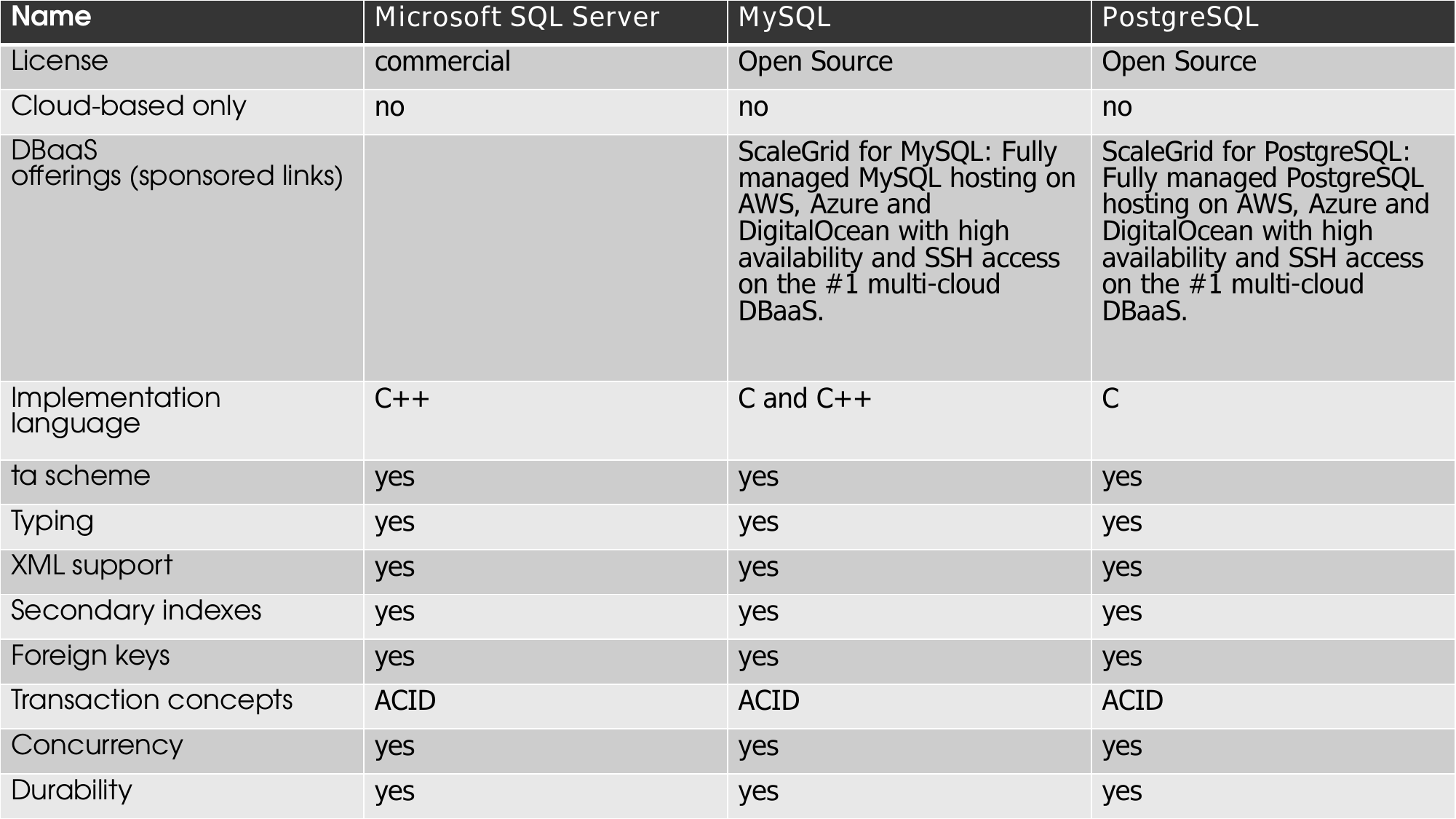

| Name | Microsoft SQL Server | MySQL | PostgreSQL |
| --- | --- | --- | --- |
| License | commercial | Open Source | Open Source |
| Cloud-based only | no | no | no |
| DBaaS offerings (sponsored links) |  | ScaleGrid for MySQL: Fully managed MySQL hosting on AWS, Azure and DigitalOcean with high availability and SSH access on the #1 multi-cloud DBaaS. | ScaleGrid for PostgreSQL: Fully managed PostgreSQL hosting on AWS, Azure and DigitalOcean with high availability and SSH access on the #1 multi-cloud DBaaS. |
| Implementation language | C++ | C and C++ | C |
| ta scheme | yes | yes | yes |
| Typing | yes | yes | yes |
| XML support | yes | yes | yes |
| Secondary indexes | yes | yes | yes |
| Foreign keys | yes | yes | yes |
| Transaction concepts | ACID | ACID | ACID |
| Concurrency | yes | yes | yes |
| Durability | yes | yes | yes |